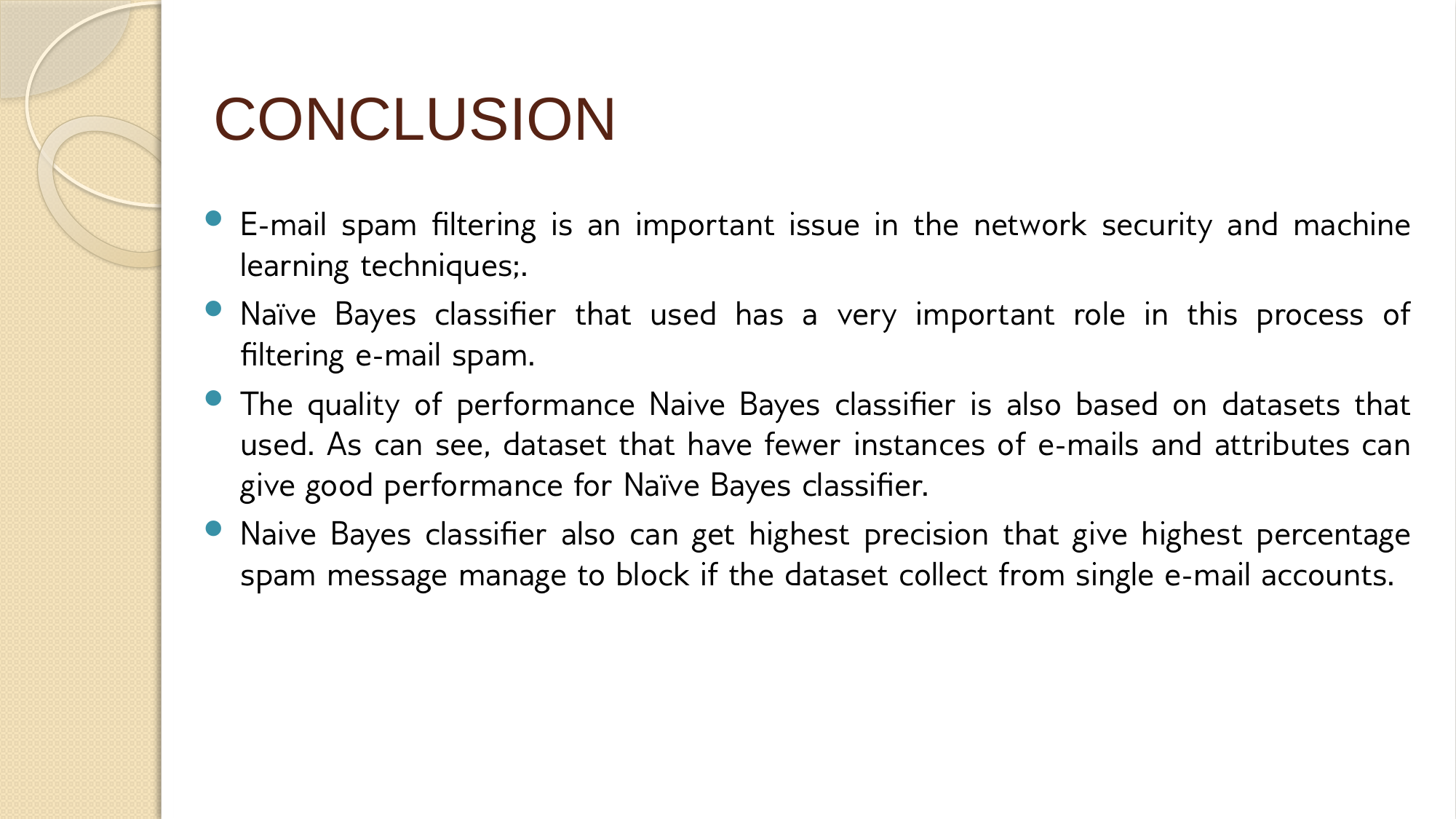

# CONCLUSION
E-mail spam filtering is an important issue in the network security and machine learning techniques;.
Naïve Bayes classifier that used has a very important role in this process of filtering e-mail spam.
The quality of performance Naive Bayes classifier is also based on datasets that used. As can see, dataset that have fewer instances of e-mails and attributes can give good performance for Naïve Bayes classifier.
Naive Bayes classifier also can get highest precision that give highest percentage spam message manage to block if the dataset collect from single e-mail accounts.